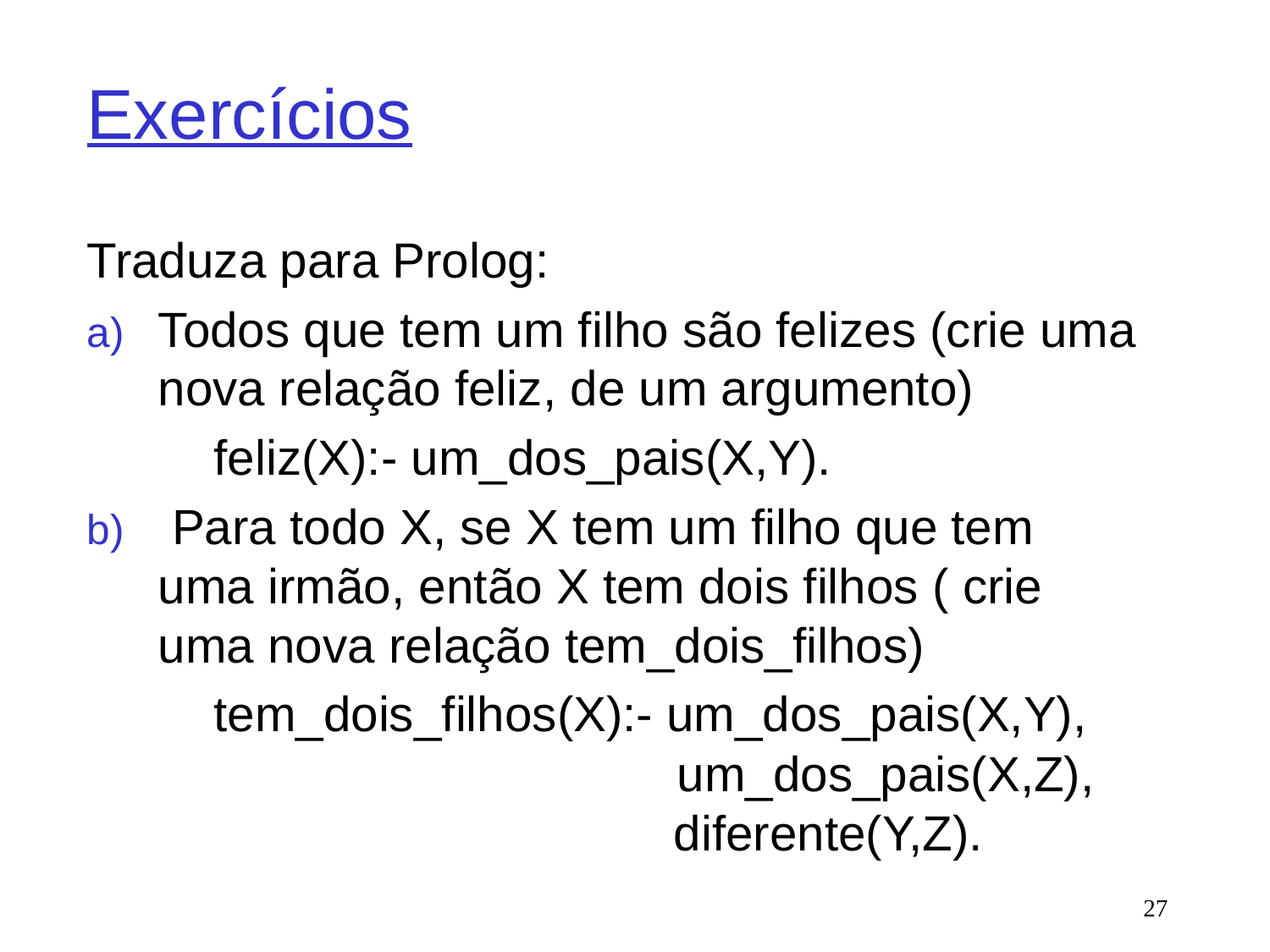

# Exercícios
Traduza para Prolog:
Todos que tem um filho são felizes (crie uma nova relação feliz, de um argumento)
	feliz(X):- um_dos_pais(X,Y).
 Para todo X, se X tem um filho que tem uma irmão, então X tem dois filhos ( crie uma nova relação tem_dois_filhos)
	tem_dois_filhos(X):- um_dos_pais(X,Y), 					      um_dos_pais(X,Z), 			               diferente(Y,Z).